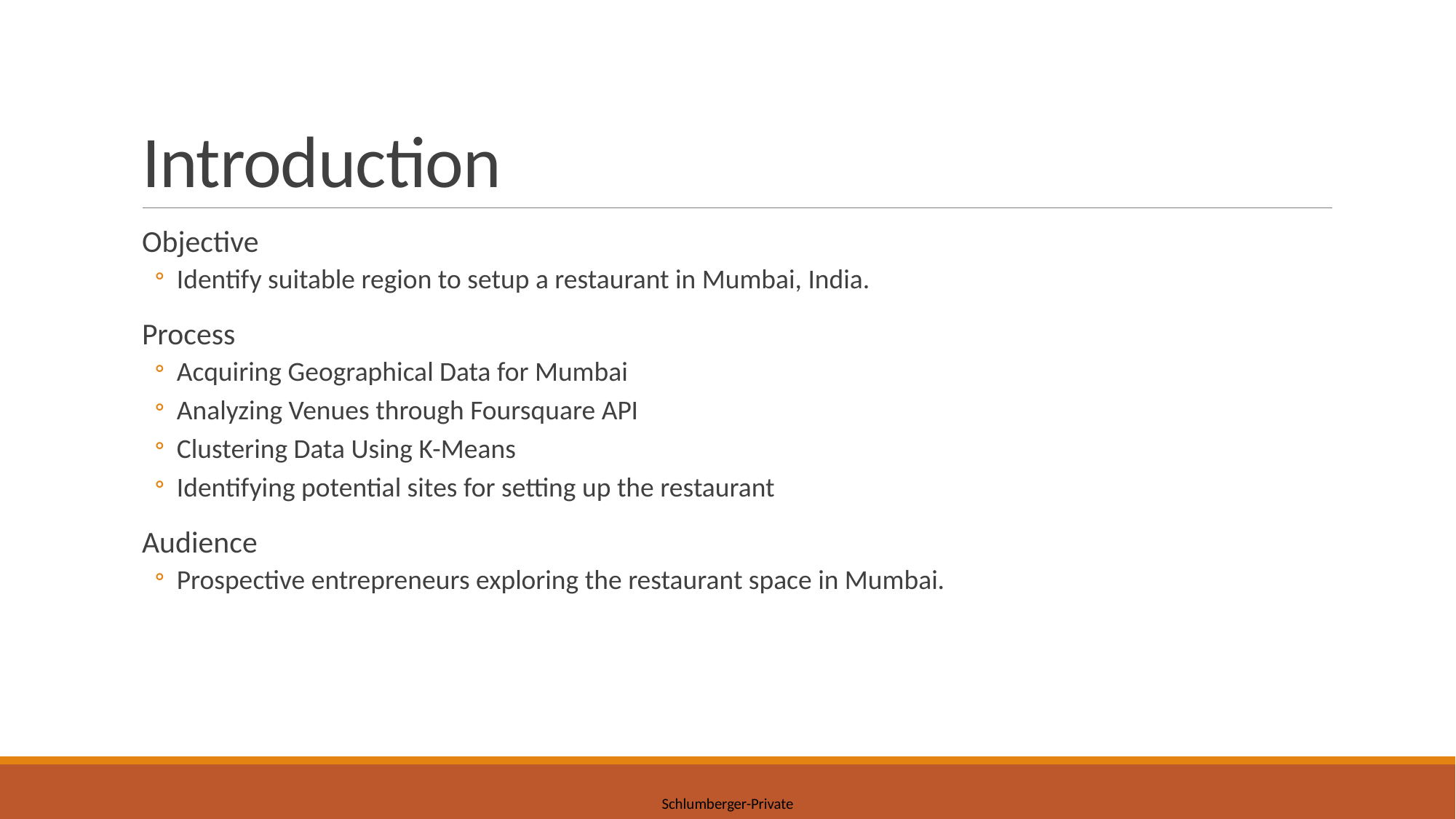

# Introduction
Objective
Identify suitable region to setup a restaurant in Mumbai, India.
Process
Acquiring Geographical Data for Mumbai
Analyzing Venues through Foursquare API
Clustering Data Using K-Means
Identifying potential sites for setting up the restaurant
Audience
Prospective entrepreneurs exploring the restaurant space in Mumbai.